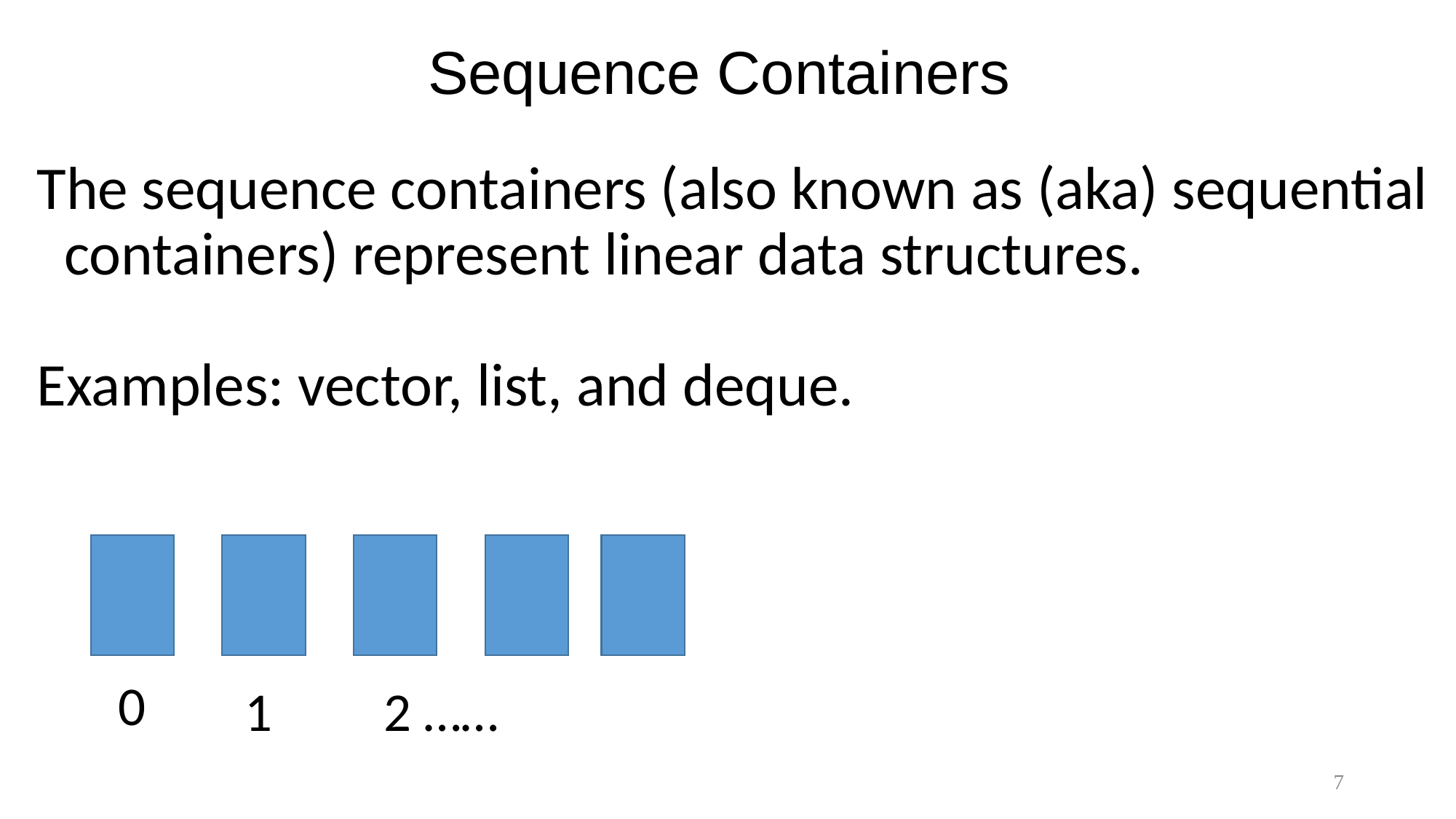

# Sequence Containers
The sequence containers (also known as (aka) sequential containers) represent linear data structures.

Examples: vector, list, and deque.

0
1
2 ……
7